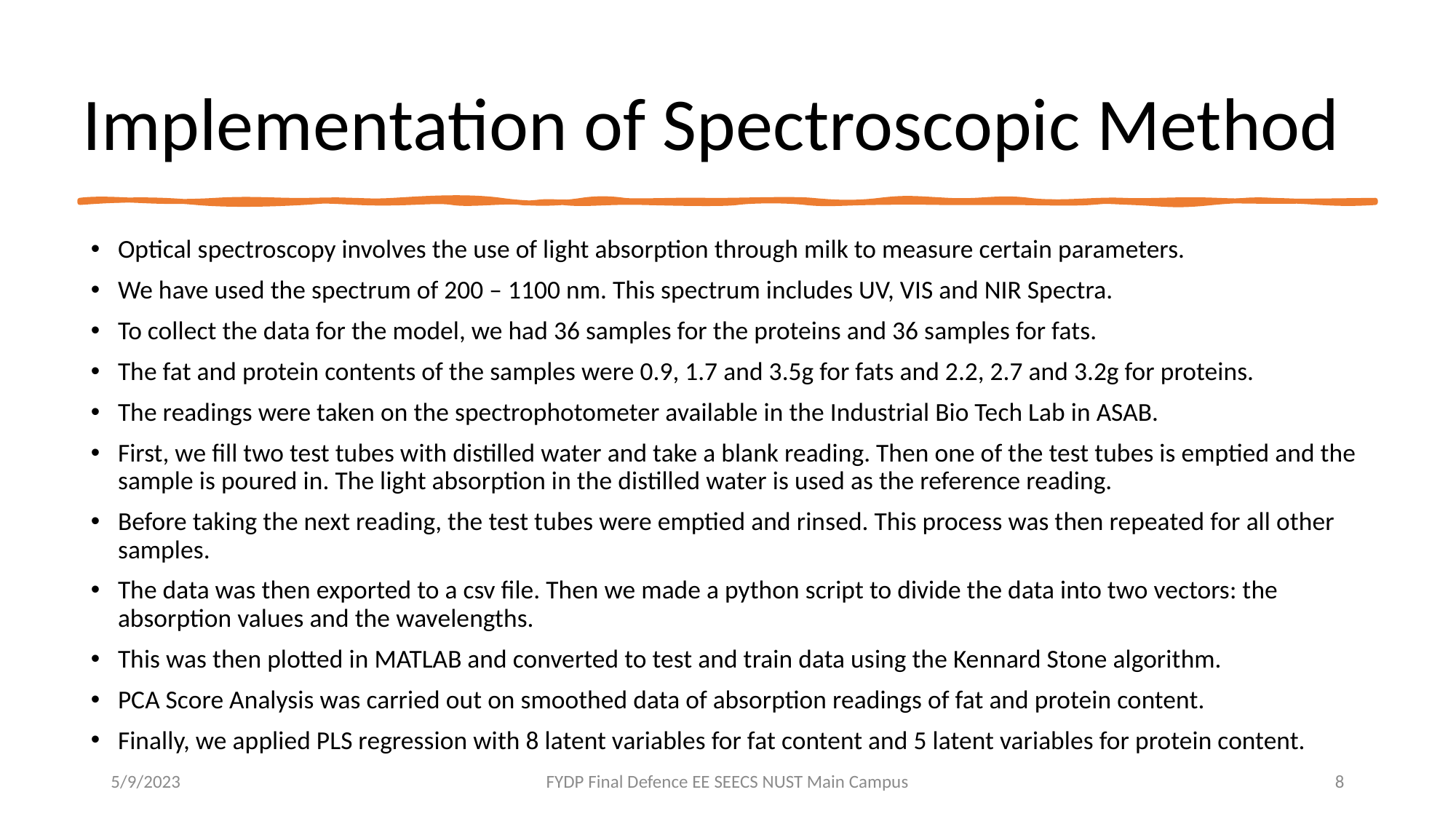

# Implementation of Spectroscopic Method

Optical spectroscopy involves the use of light absorption through milk to measure certain parameters.
We have used the spectrum of 200 – 1100 nm. This spectrum includes UV, VIS and NIR Spectra.
To collect the data for the model, we had 36 samples for the proteins and 36 samples for fats.
The fat and protein contents of the samples were 0.9, 1.7 and 3.5g for fats and 2.2, 2.7 and 3.2g for proteins.
The readings were taken on the spectrophotometer available in the Industrial Bio Tech Lab in ASAB.
First, we fill two test tubes with distilled water and take a blank reading. Then one of the test tubes is emptied and the sample is poured in. The light absorption in the distilled water is used as the reference reading.
Before taking the next reading, the test tubes were emptied and rinsed. This process was then repeated for all other samples.
The data was then exported to a csv file. Then we made a python script to divide the data into two vectors: the absorption values and the wavelengths.
This was then plotted in MATLAB and converted to test and train data using the Kennard Stone algorithm.
PCA Score Analysis was carried out on smoothed data of absorption readings of fat and protein content.
Finally, we applied PLS regression with 8 latent variables for fat content and 5 latent variables for protein content.

5/9/2023
FYDP Final Defence EE SEECS NUST Main Campus
8